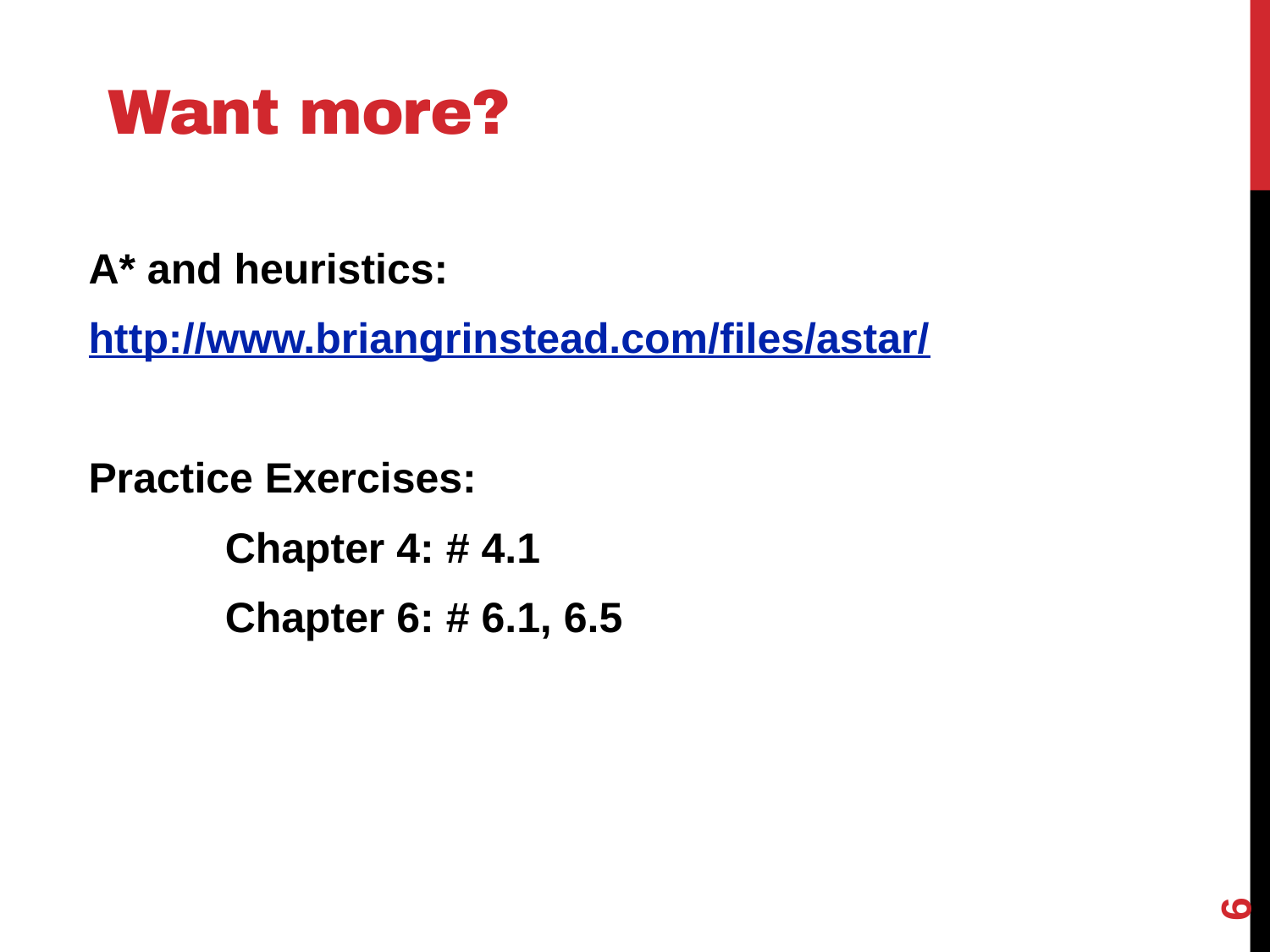

# Want more?

A* and heuristics:
http://www.briangrinstead.com/files/astar/

Practice Exercises:
	Chapter 4: # 4.1
	Chapter 6: # 6.1, 6.5

6